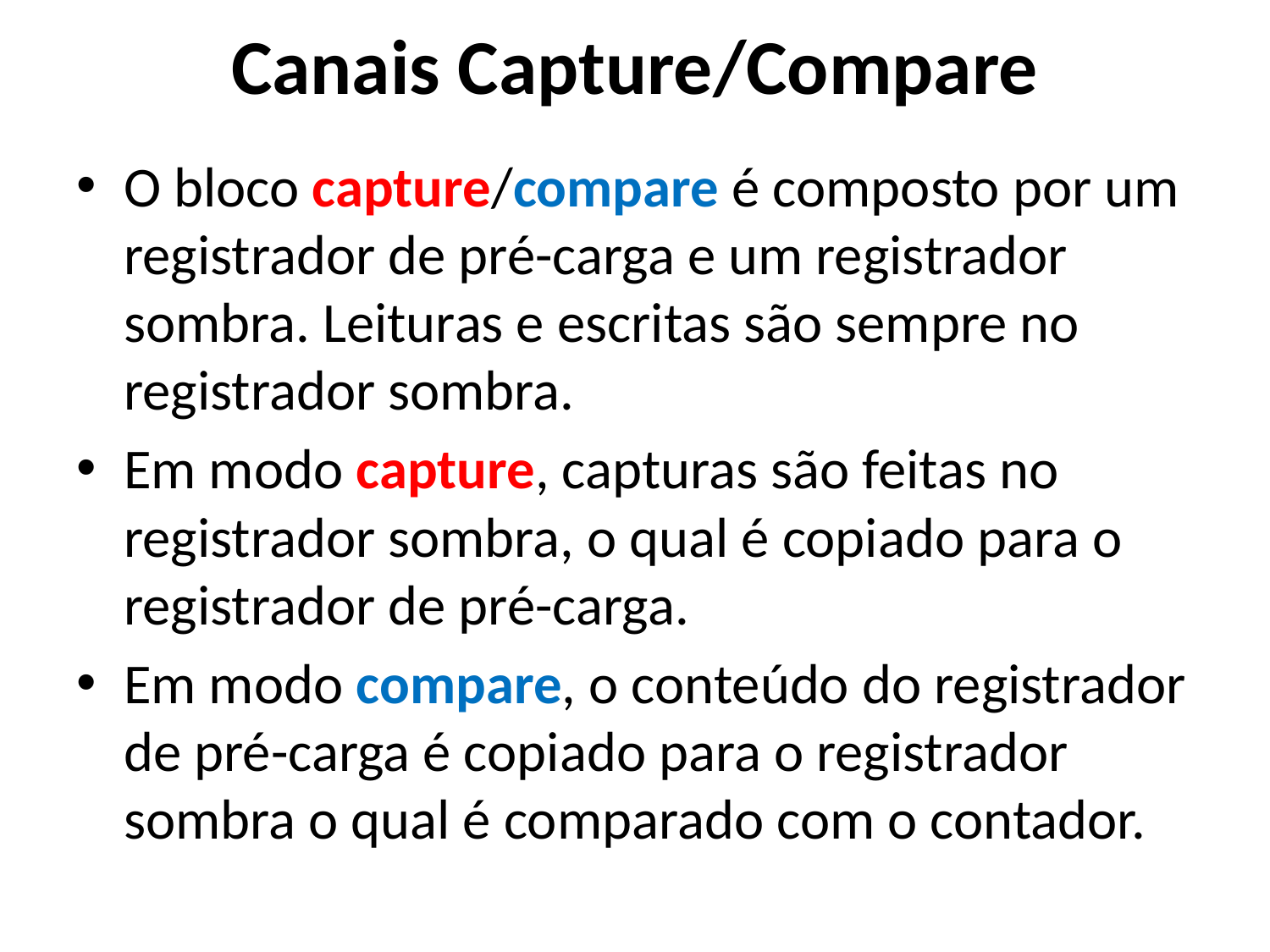

Canais Capture/Compare
O bloco capture/compare é composto por um registrador de pré-carga e um registrador sombra. Leituras e escritas são sempre no registrador sombra.
Em modo capture, capturas são feitas no registrador sombra, o qual é copiado para o registrador de pré-carga.
Em modo compare, o conteúdo do registrador de pré-carga é copiado para o registrador sombra o qual é comparado com o contador.